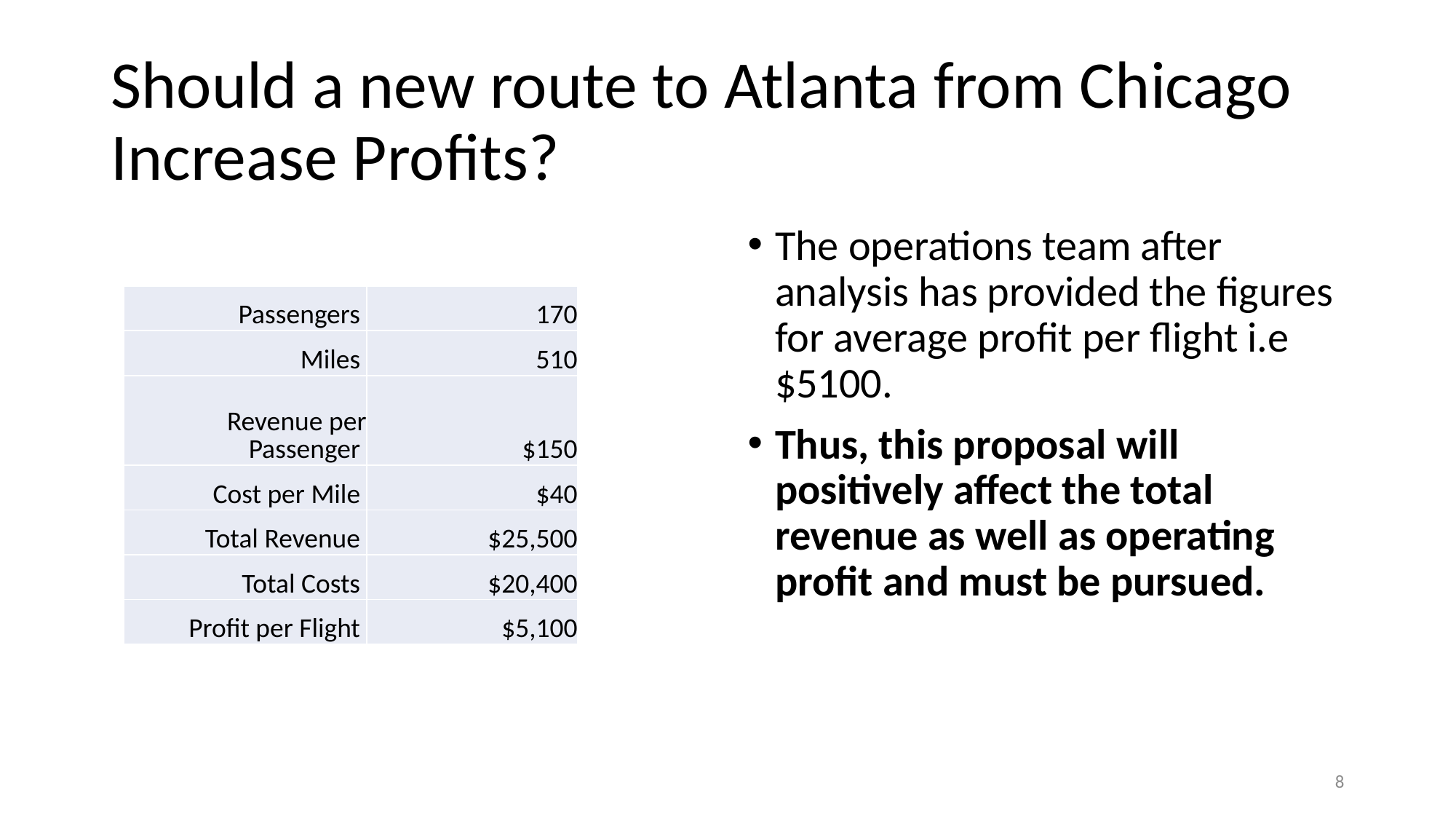

# Should a new route to Atlanta from Chicago Increase Profits?
The operations team after analysis has provided the figures for average profit per flight i.e $5100.
Thus, this proposal will positively affect the total revenue as well as operating profit and must be pursued.
| Passengers | 170 |
| --- | --- |
| Miles | 510 |
| Revenue per Passenger | $150 |
| Cost per Mile | $40 |
| Total Revenue | $25,500 |
| Total Costs | $20,400 |
| Profit per Flight | $5,100 |
8